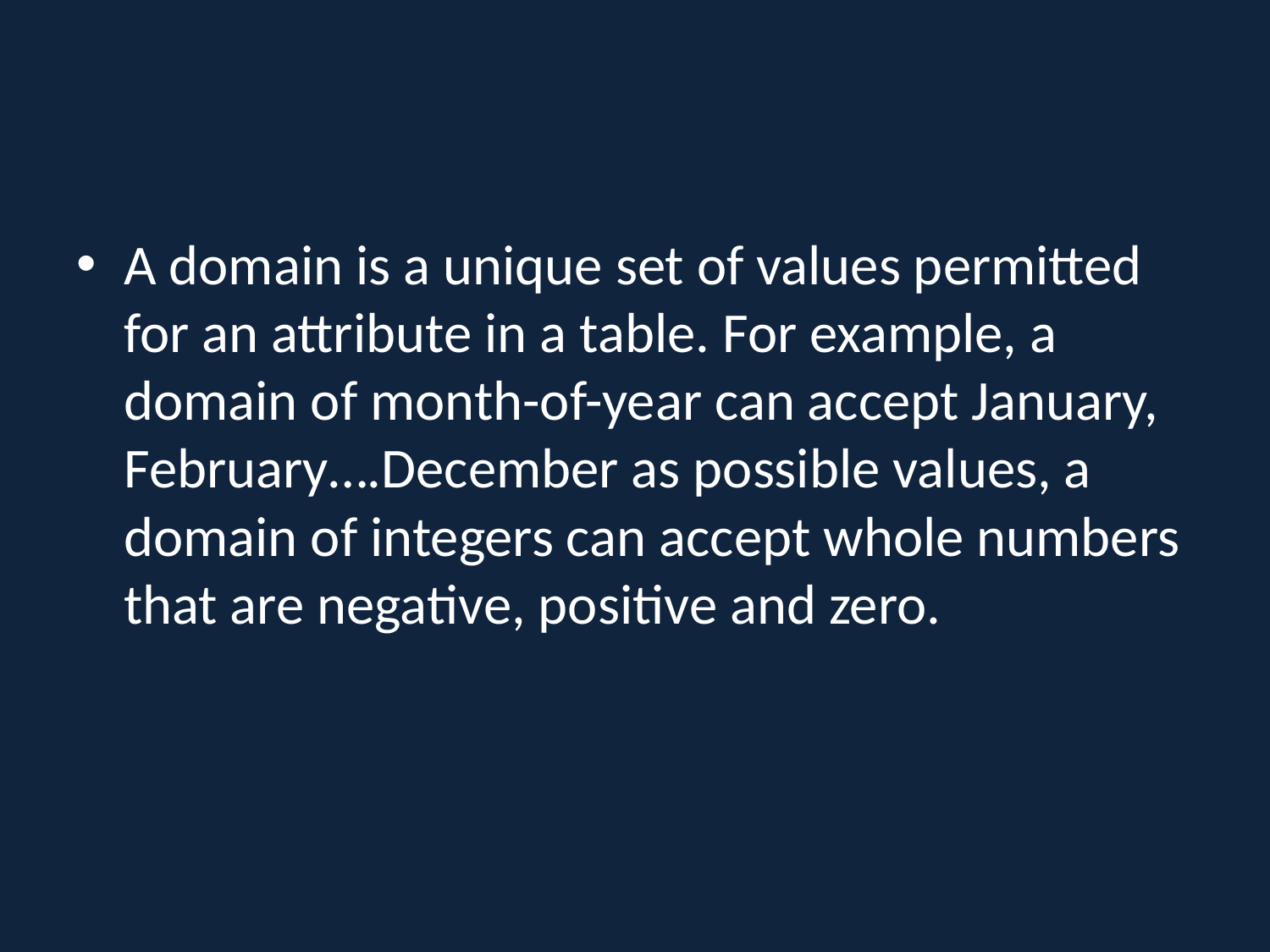

#
A domain is a unique set of values permitted for an attribute in a table. For example, a domain of month-of-year can accept January, February….December as possible values, a domain of integers can accept whole numbers that are negative, positive and zero.